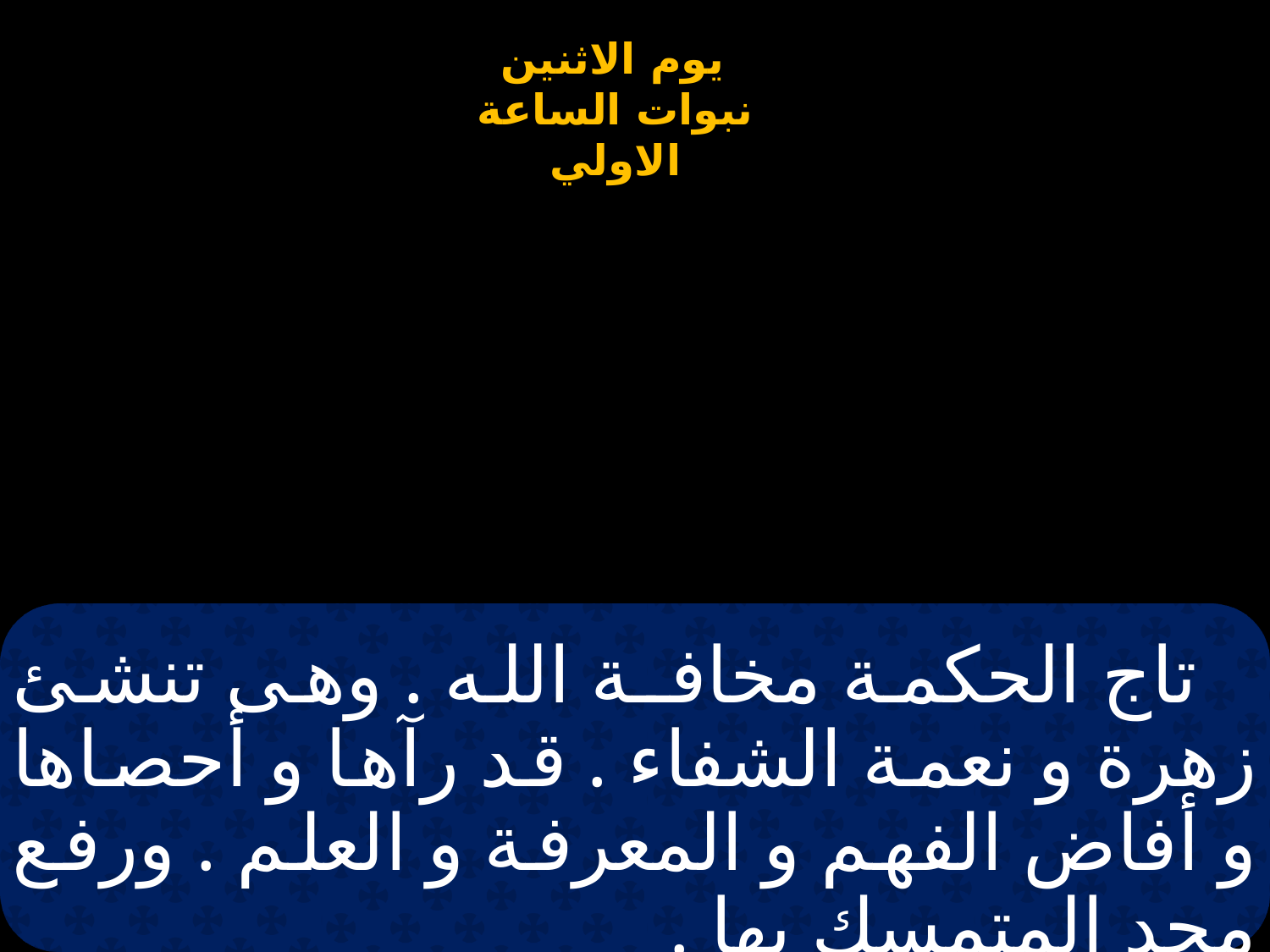

# تاج الحكمة مخافـة الله . وهى تنشئ زهرة و نعمة الشفاء . قد رآها و أحصاها و أفاض الفهم و المعرفة و العلم . ورفع مجد المتمسك بها .